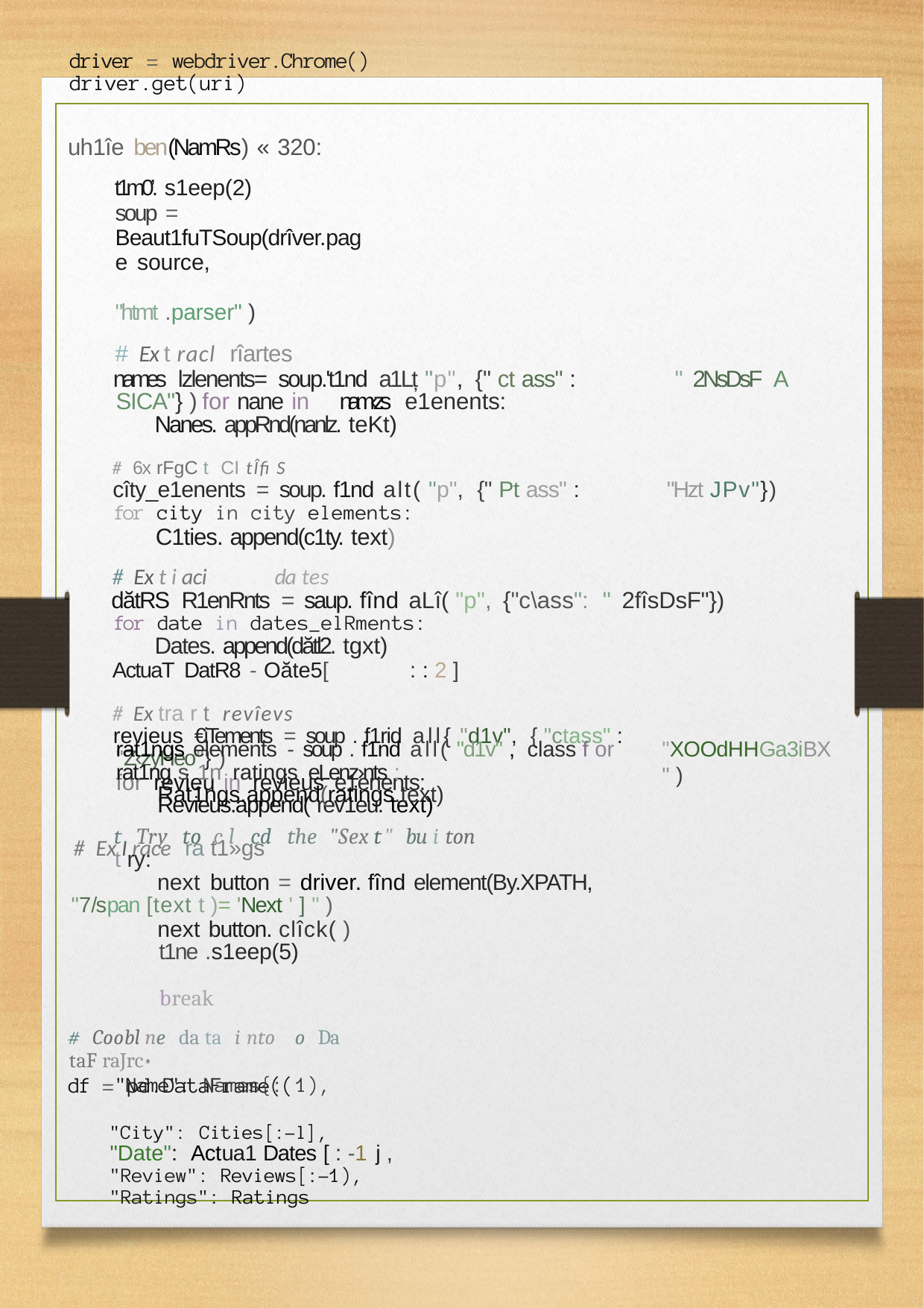

driver = webdriver.Chrome() driver.get(uri)

uh1îe ben(NamRs) « 320:
t1m0’. s1eep(2)
soup = Beaut1fuTSoup(drîver.page source,	"htmt .parser" )
# Ex t racl  rîartes
names lzlenents= soup.'t1nd a1Lț "p", {" ct ass" :	" 2NsDsF A SICA"} ) for nane in	nam‹zs e1enents:
Nanes. appRnd(nanlz. teKt)
# 6x rFgC t CI tÎfi S
cîty_e1enents = soup. f1nd alt( "p", {" Pt ass" :	"Hzt JPv"})
for city in city elements:
C1ties. append(c1ty. text)
# Ex t i aci	da tes
dătRS R1enRnts = saup. fînd aLî( "p", {"c\ass": " 2fîsDsF"})
for date in dates_elRments:
Dates. append(dătl2. tgxt)
ActuaT DatR8 - Oăte5[	: : 2 ]
# Ex tra r t revîevs
revieus €iTements = soup . f1rid all{ "d1v", { "ctass" :	"Z‹zyHeo"} )
for revieu in revieus e1enents: Revieus.append( rev1eu. text)
# Ex I race  ra t1»gs
rat1ngs elements - soup . f1nd all( "d1v" , class f or rat1ng s 1n ratings eLenz›nts :
Rat1ngs.append(ratings.text)
t  Try  to c l  cd  the "Sex t" bu i ton
t ry:
next button = driver. fînd element(By.XPATH,
"7/span [text t )= 'Next ' ] " )
next button. clîck( ) t1ne .s1eep(5)
break
# Coobl ne  da ta  i nto	o  Da taF raJrc•
df = pd.DataFrame((
"XOOdHHGa3iBX" )
"Name": Names{: 1),

"City": Cities[:-l], "Date":  Actua1 Dates [ : -1 j , "Review": Reviews[:-1), "Ratings": Ratings